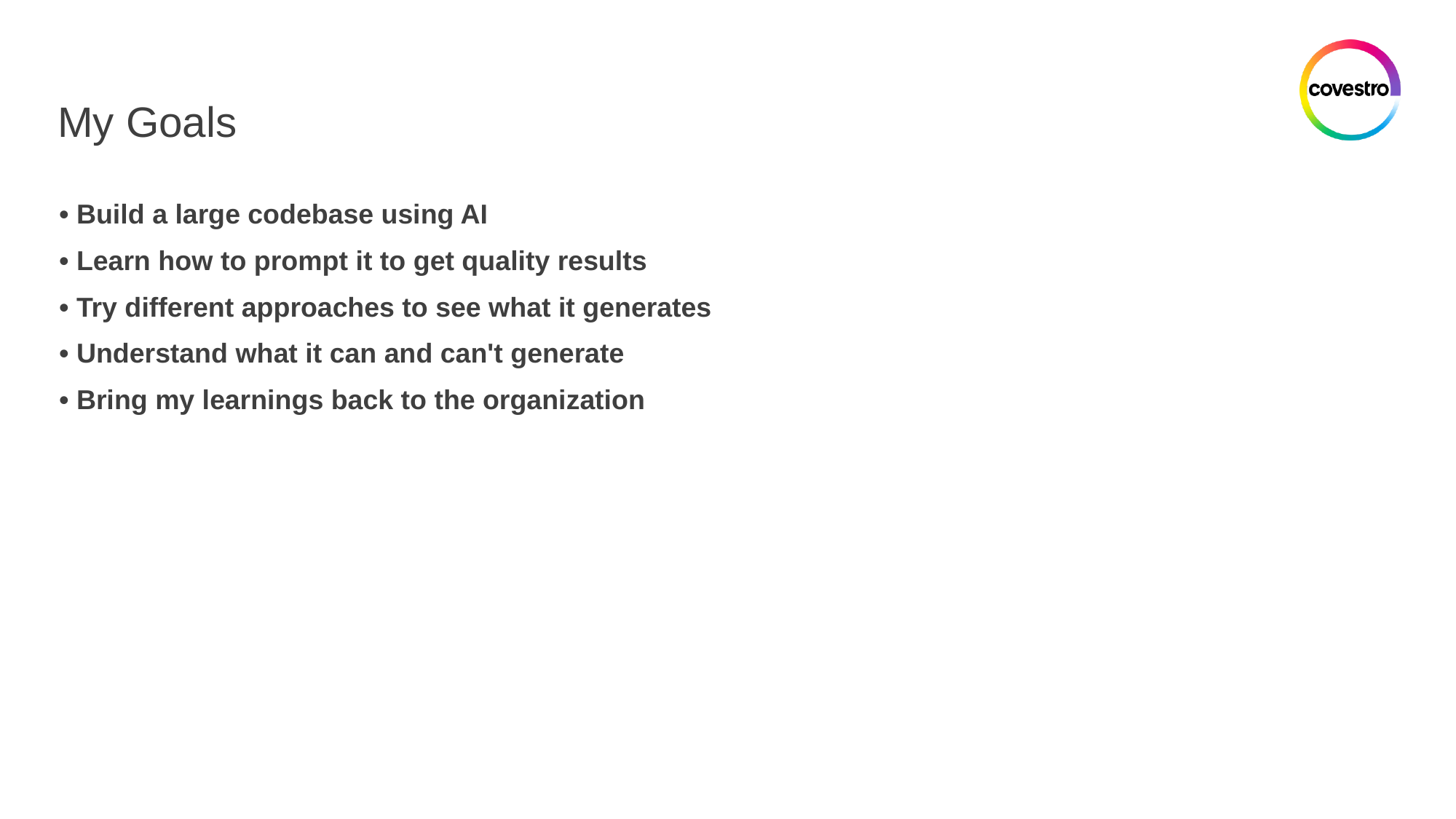

# My Goals
• Build a large codebase using AI
• Learn how to prompt it to get quality results
• Try different approaches to see what it generates
• Understand what it can and can't generate
• Bring my learnings back to the organization